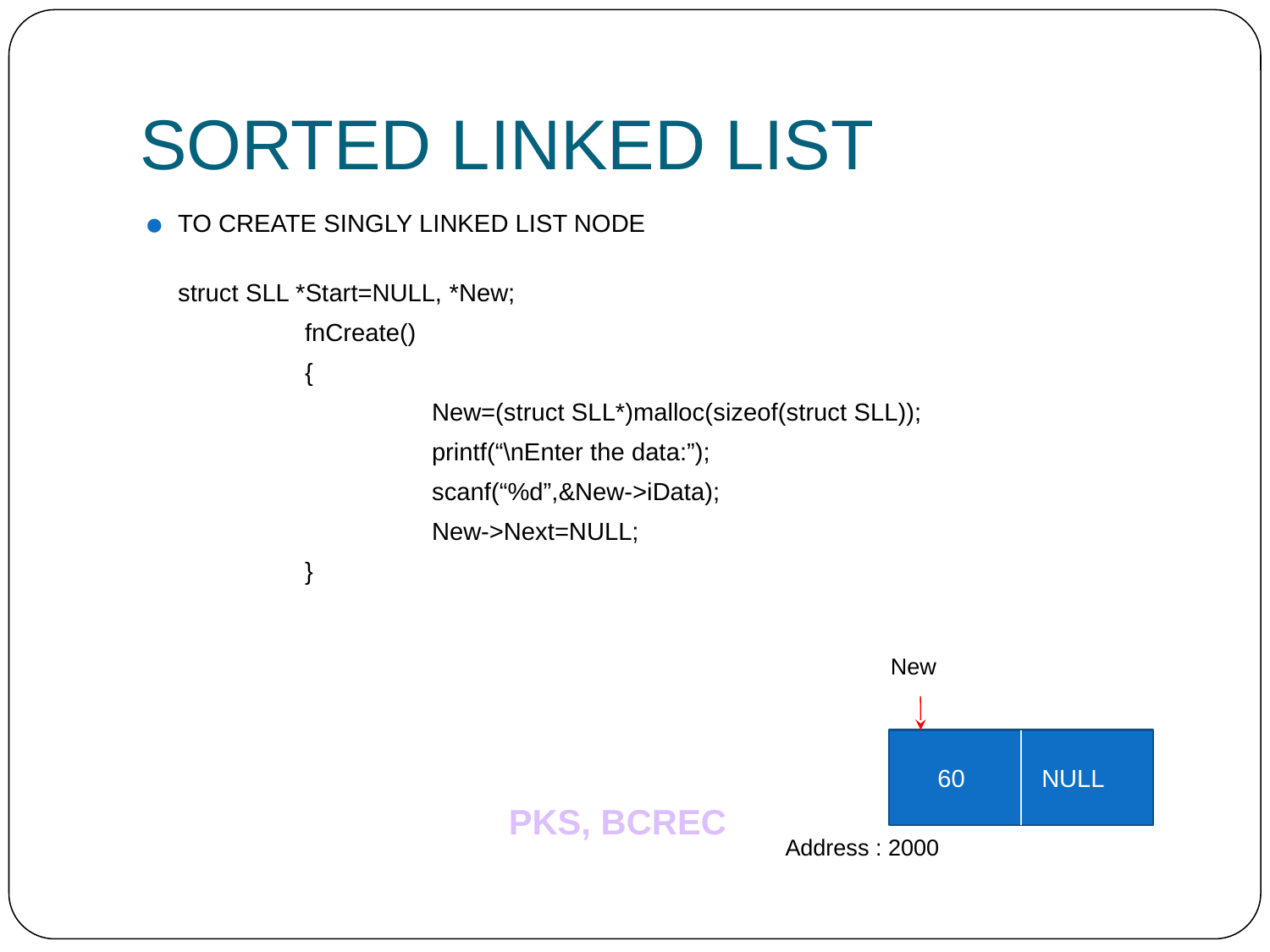

# SORTED LINKED LIST
TO CREATE SINGLY LINKED LIST NODE

	struct SLL *Start=NULL, *New;
		fnCreate()
		{
			New=(struct SLL*)malloc(sizeof(struct SLL));
			printf(“\nEnter the data:”);
			scanf(“%d”,&New->iData);
			New->Next=NULL;
		}
New
60           NULL
Address : 2000